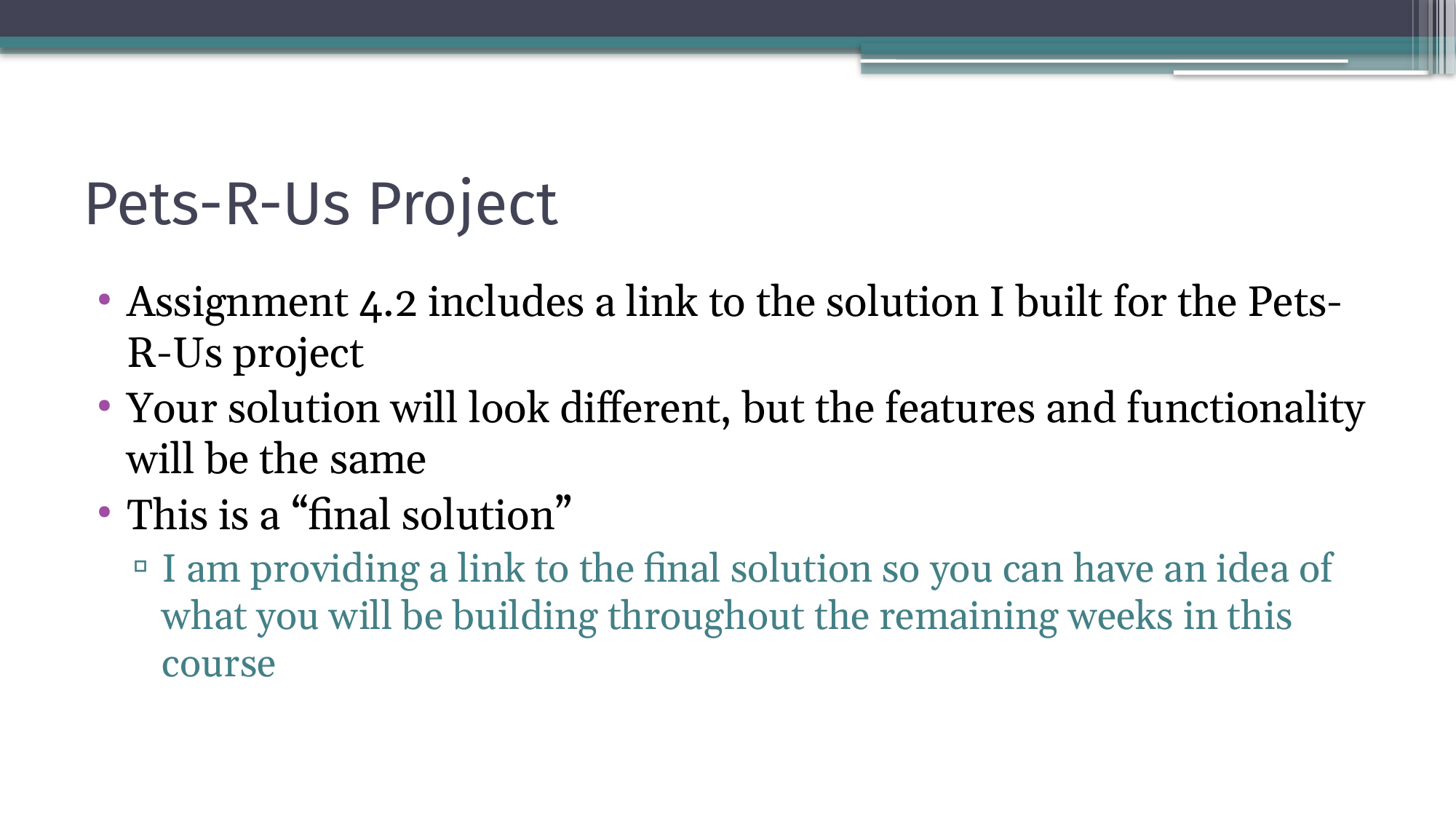

# Pets-R-Us Project
Assignment 4.2 includes a link to the solution I built for the Pets-R-Us project
Your solution will look different, but the features and functionality will be the same
This is a “final solution”
I am providing a link to the final solution so you can have an idea of what you will be building throughout the remaining weeks in this course